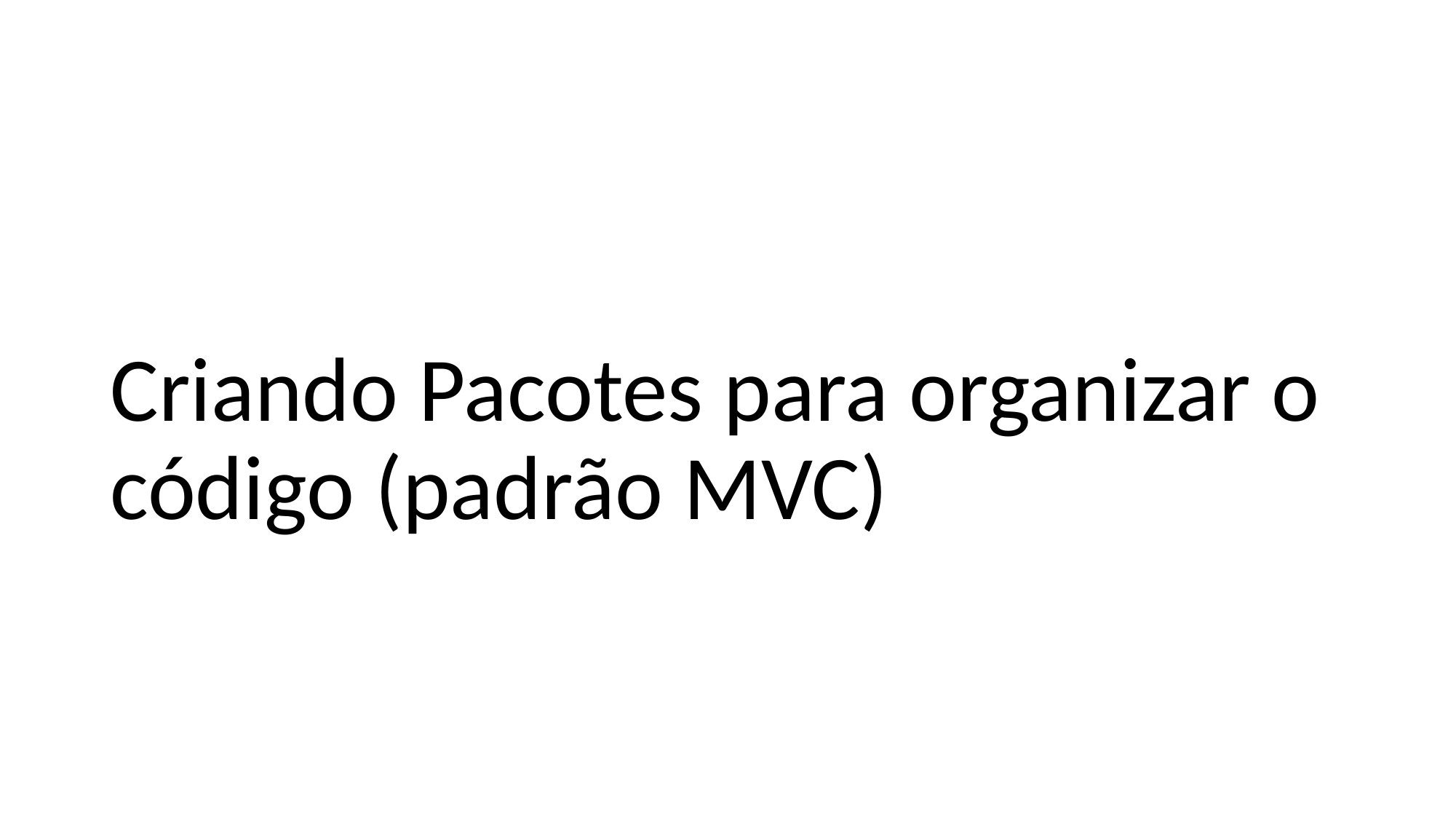

# Criando Pacotes para organizar o código (padrão MVC)